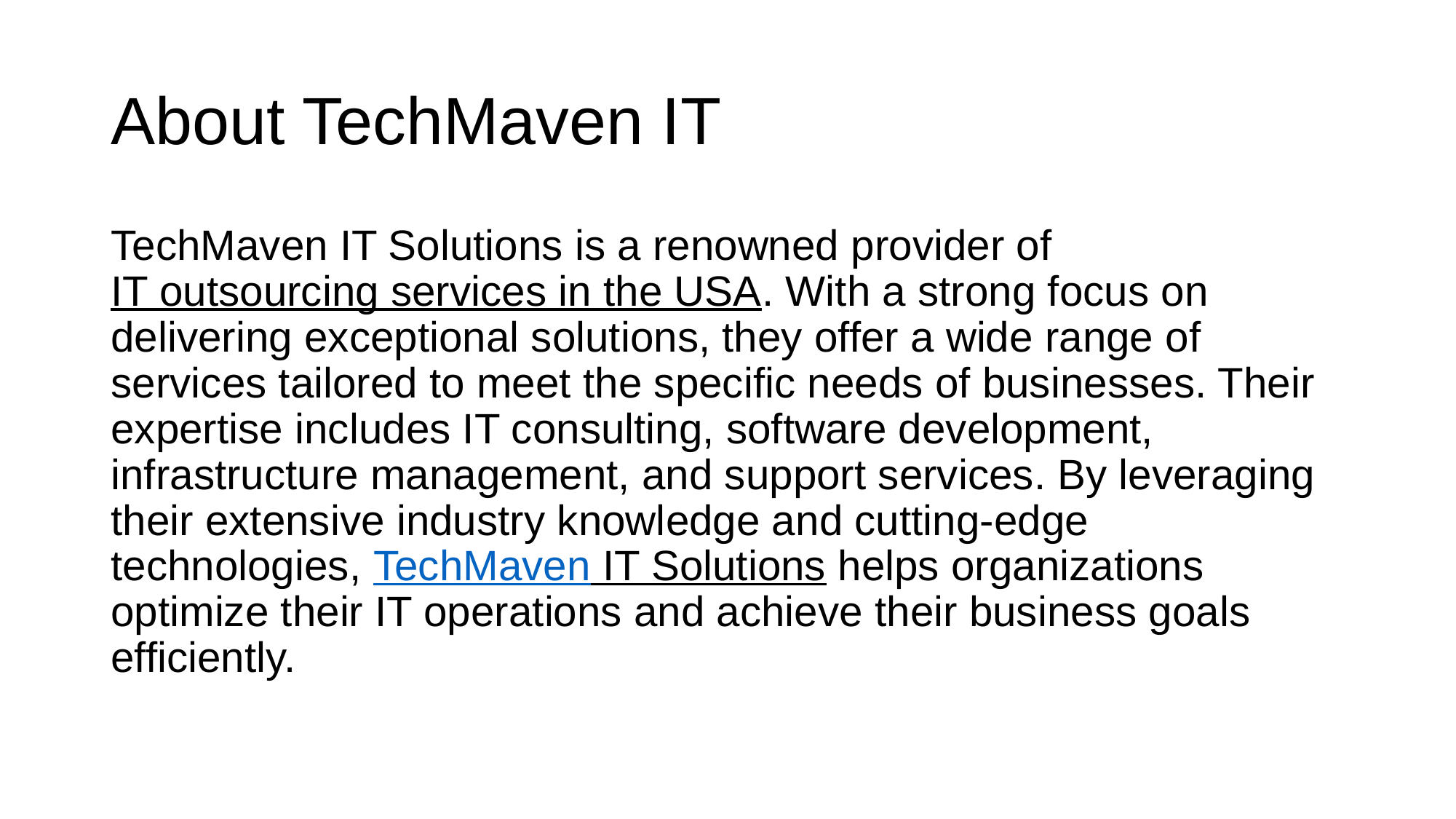

# About TechMaven IT
TechMaven IT Solutions is a renowned provider of IT outsourcing services in the USA. With a strong focus on delivering exceptional solutions, they offer a wide range of services tailored to meet the specific needs of businesses. Their expertise includes IT consulting, software development, infrastructure management, and support services. By leveraging their extensive industry knowledge and cutting-edge technologies, TechMaven IT Solutions helps organizations optimize their IT operations and achieve their business goals efficiently.